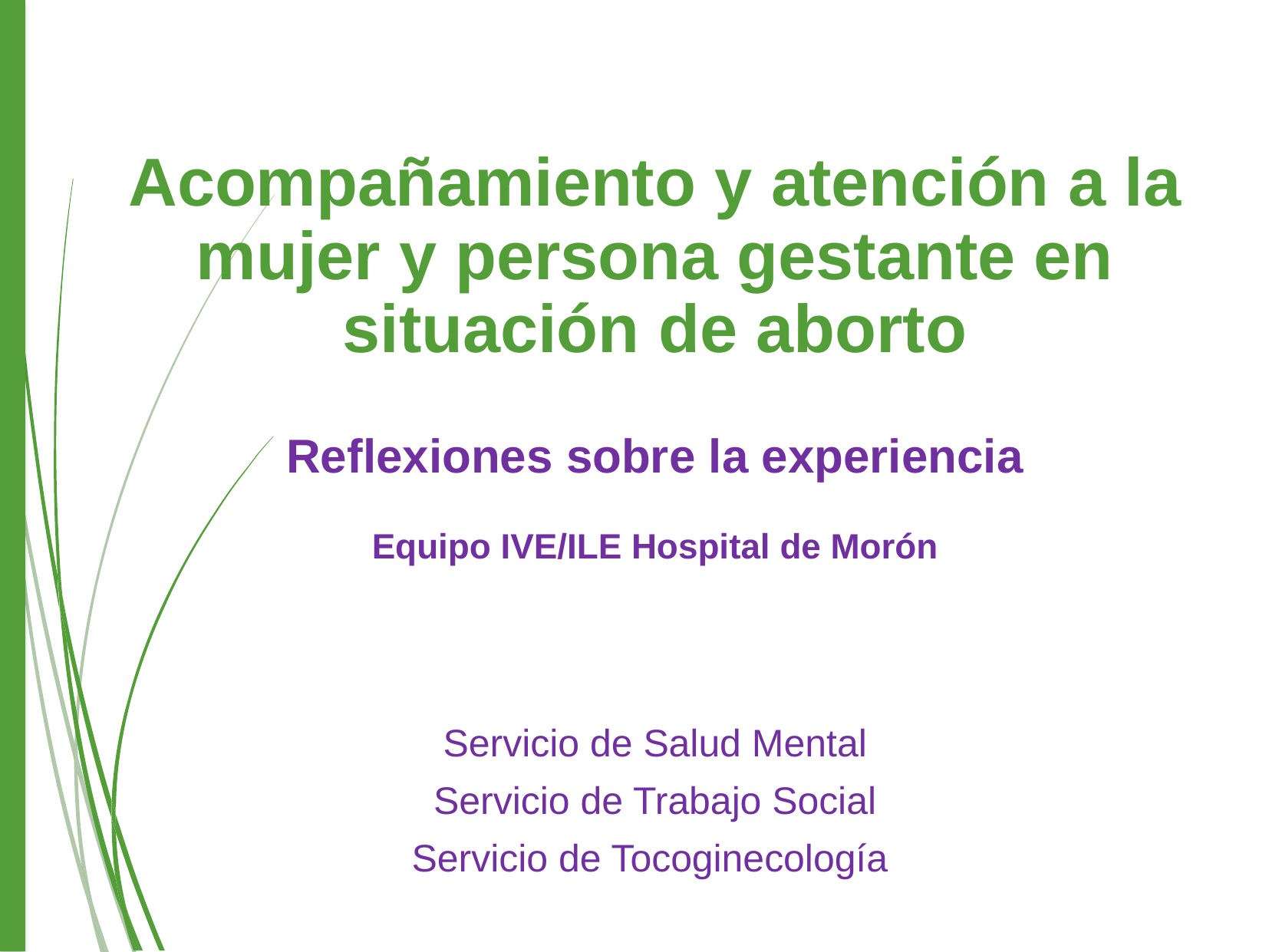

Acompañamiento y atención a la mujer y persona gestante en situación de aborto
Reflexiones sobre la experiencia
Equipo IVE/ILE Hospital de Morón
Servicio de Salud Mental
Servicio de Trabajo Social
Servicio de Tocoginecología